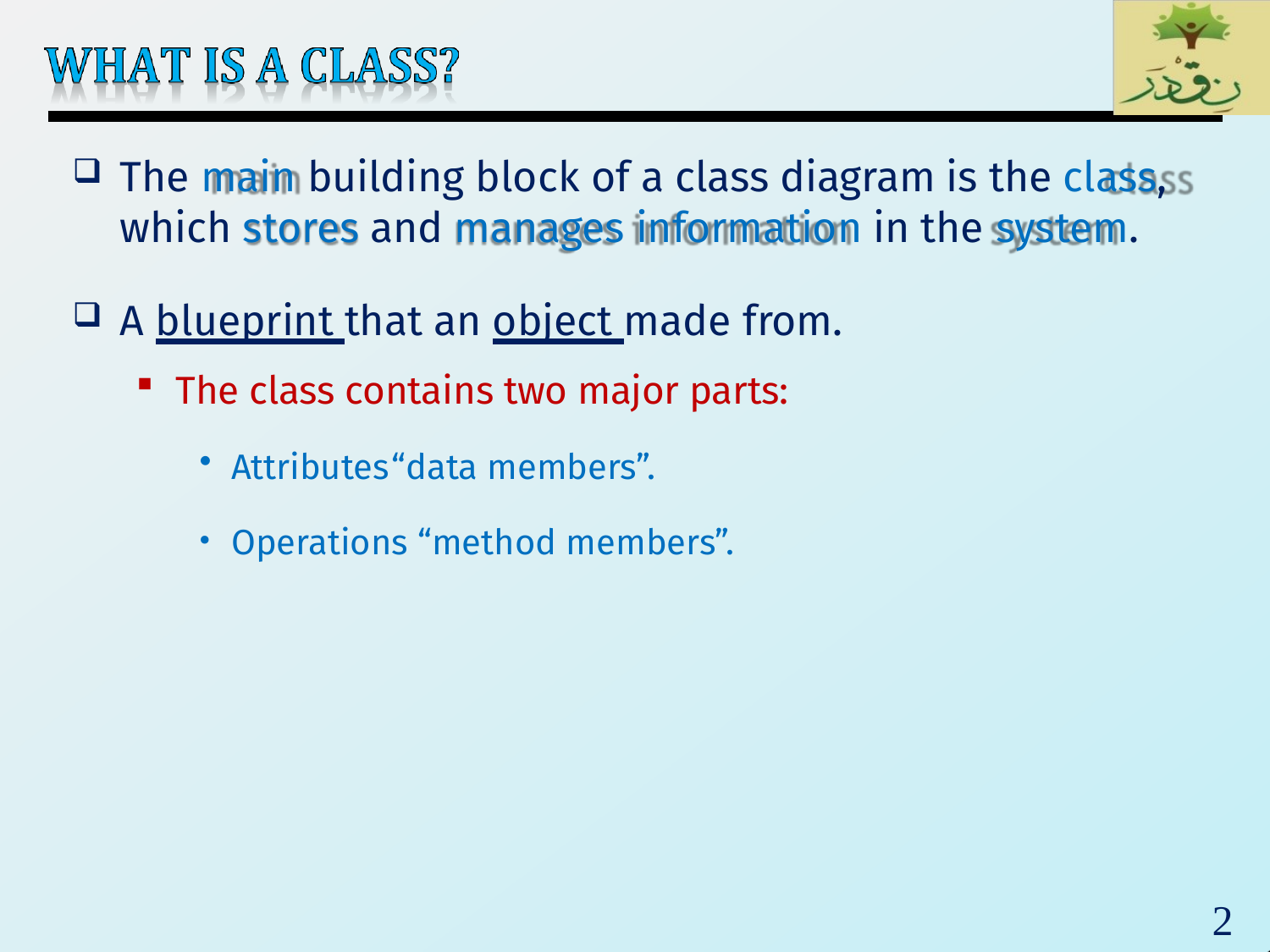

# The main building block of a class diagram is the class,  which stores and manages information in the system.

A blueprint that an object made from.
The class contains two major parts:
Attributes	“data members”.

Operations “method members”.
2